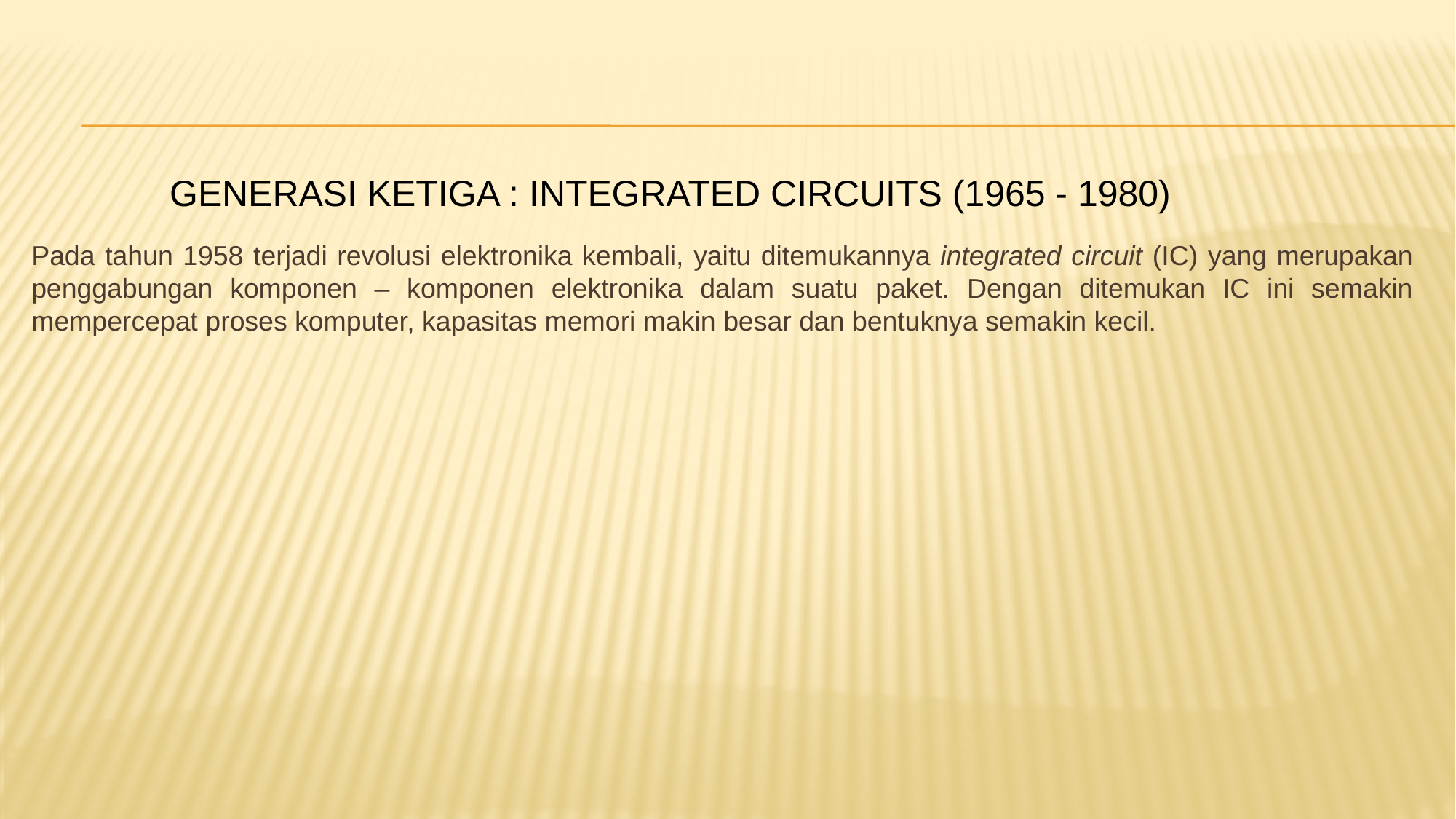

Generasi ketiga : integrated circuits (1965 - 1980)
Pada tahun 1958 terjadi revolusi elektronika kembali, yaitu ditemukannya integrated circuit (IC) yang merupakan penggabungan komponen – komponen elektronika dalam suatu paket. Dengan ditemukan IC ini semakin mempercepat proses komputer, kapasitas memori makin besar dan bentuknya semakin kecil.